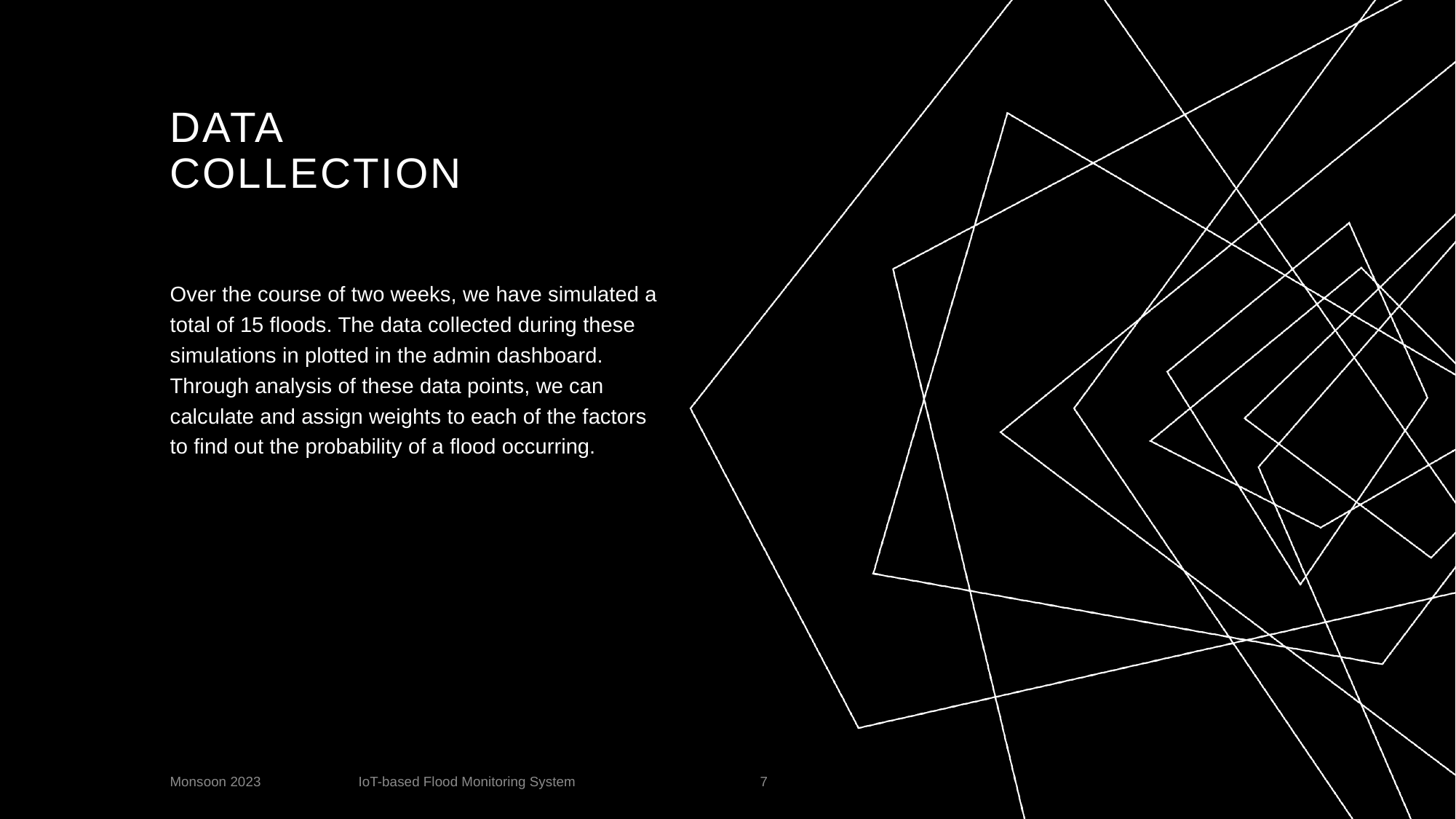

# Data collection
Over the course of two weeks, we have simulated a total of 15 floods. The data collected during these simulations in plotted in the admin dashboard. Through analysis of these data points, we can calculate and assign weights to each of the factors to find out the probability of a flood occurring.
IoT-based Flood Monitoring System
Monsoon 2023
7